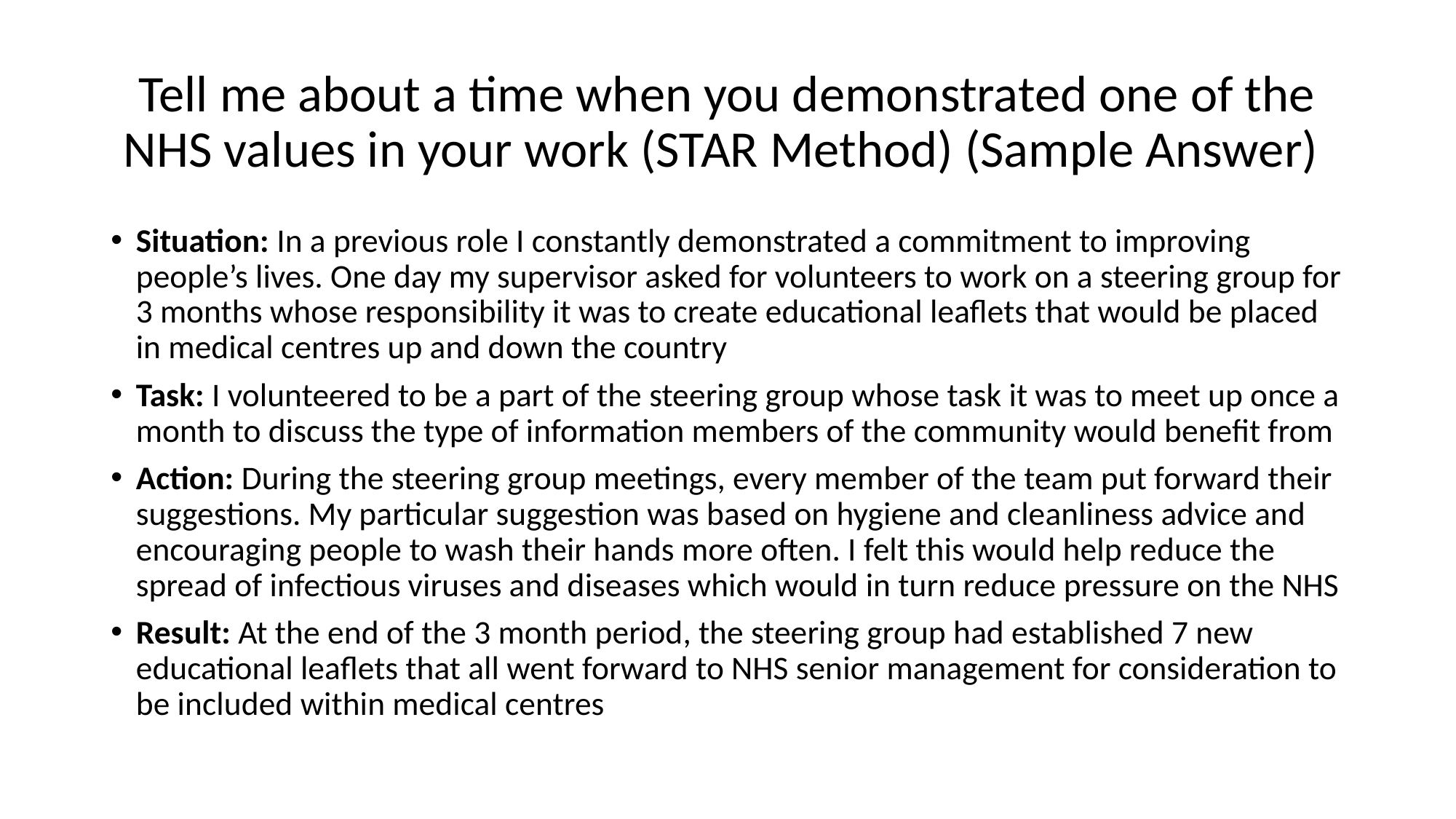

# Tell me about a time when you demonstrated one of the NHS values in your work (STAR Method) (Sample Answer)
Situation: In a previous role I constantly demonstrated a commitment to improving people’s lives. One day my supervisor asked for volunteers to work on a steering group for 3 months whose responsibility it was to create educational leaflets that would be placed in medical centres up and down the country
Task: I volunteered to be a part of the steering group whose task it was to meet up once a month to discuss the type of information members of the community would benefit from
Action: During the steering group meetings, every member of the team put forward their suggestions. My particular suggestion was based on hygiene and cleanliness advice and encouraging people to wash their hands more often. I felt this would help reduce the spread of infectious viruses and diseases which would in turn reduce pressure on the NHS
Result: At the end of the 3 month period, the steering group had established 7 new educational leaflets that all went forward to NHS senior management for consideration to be included within medical centres